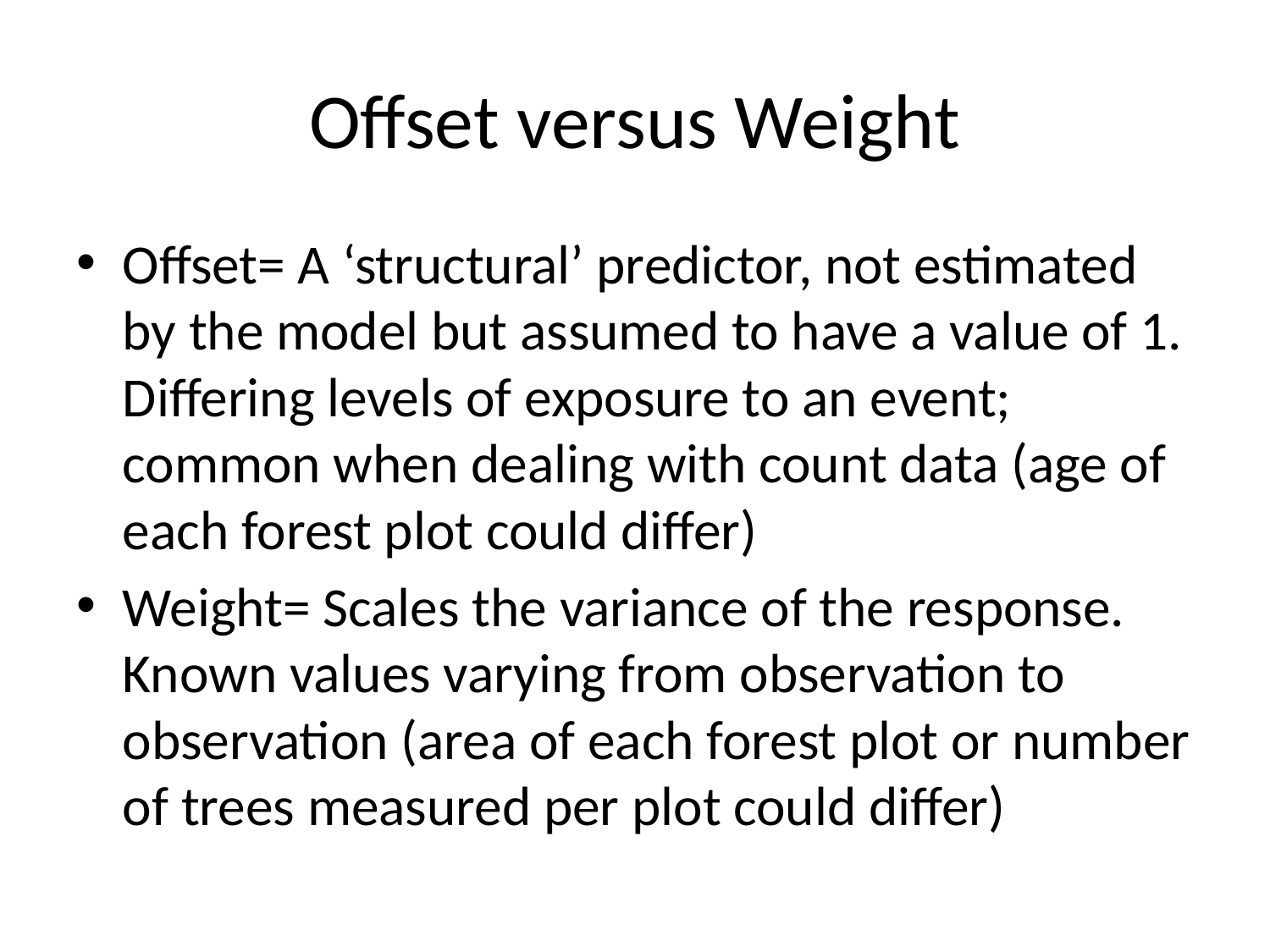

# Offset versus Weight
Offset= A ‘structural’ predictor, not estimated by the model but assumed to have a value of 1. Differing levels of exposure to an event; common when dealing with count data (age of each forest plot could differ)
Weight= Scales the variance of the response. Known values varying from observation to observation (area of each forest plot or number of trees measured per plot could differ)